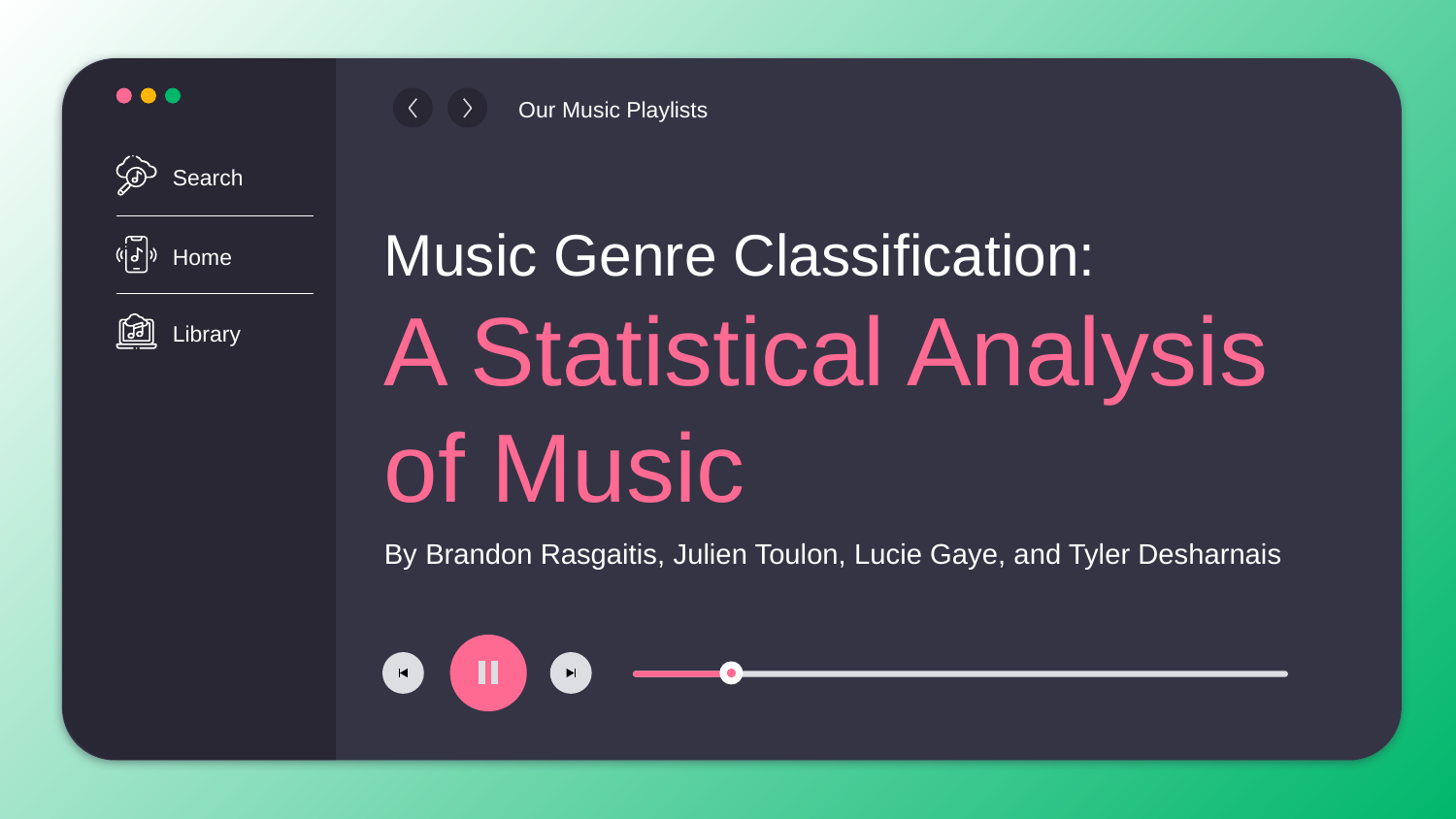

Search

Home

Library

Our Music Playlists
# Music Genre Classification:
A Statistical Analysis of Music
By Brandon Rasgaitis, Julien Toulon, Lucie Gaye, and Tyler Desharnais